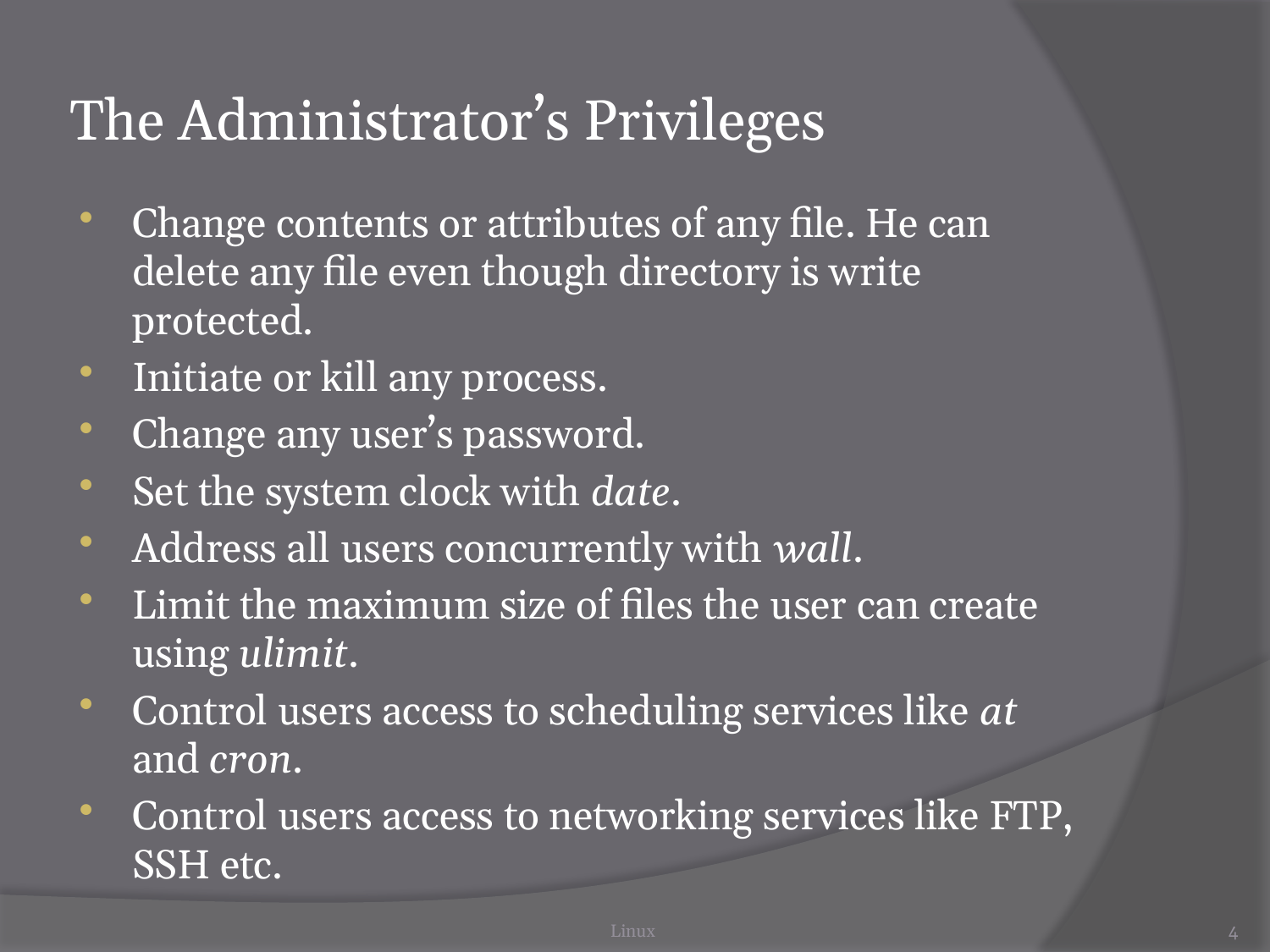

# The Administrator’s Privileges
Change contents or attributes of any file. He can delete any file even though directory is write protected.
Initiate or kill any process.
Change any user’s password.
Set the system clock with date.
Address all users concurrently with wall.
Limit the maximum size of files the user can create using ulimit.
Control users access to scheduling services like at and cron.
Control users access to networking services like FTP, SSH etc.
Linux
4